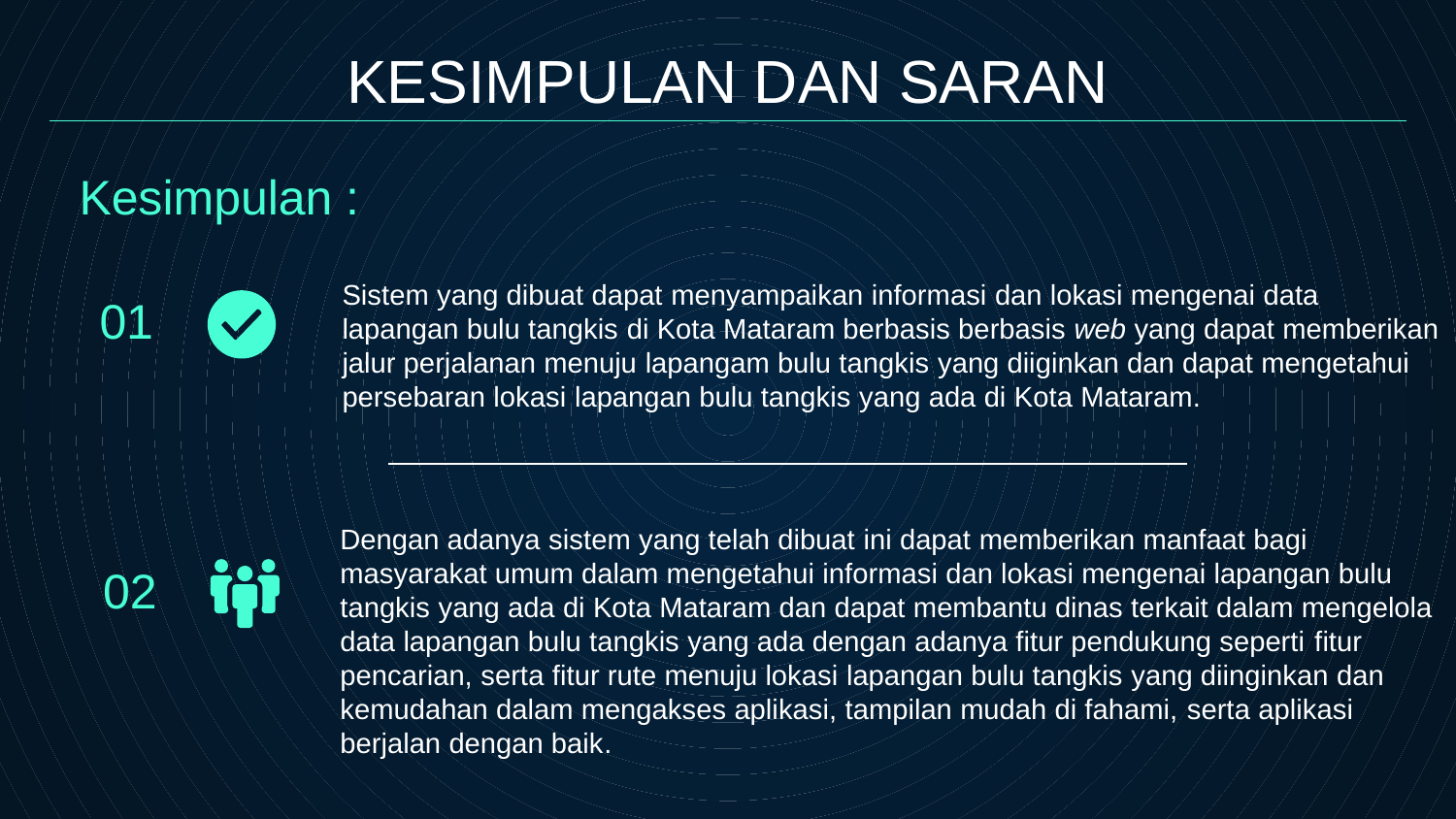

# KESIMPULAN DAN SARAN
Kesimpulan :
01

Sistem yang dibuat dapat menyampaikan informasi dan lokasi mengenai data lapangan bulu tangkis di Kota Mataram berbasis berbasis web yang dapat memberikan jalur perjalanan menuju lapangam bulu tangkis yang diiginkan dan dapat mengetahui persebaran lokasi lapangan bulu tangkis yang ada di Kota Mataram.
02

Dengan adanya sistem yang telah dibuat ini dapat memberikan manfaat bagi masyarakat umum dalam mengetahui informasi dan lokasi mengenai lapangan bulu tangkis yang ada di Kota Mataram dan dapat membantu dinas terkait dalam mengelola data lapangan bulu tangkis yang ada dengan adanya fitur pendukung seperti fitur pencarian, serta fitur rute menuju lokasi lapangan bulu tangkis yang diinginkan dan kemudahan dalam mengakses aplikasi, tampilan mudah di fahami, serta aplikasi berjalan dengan baik.